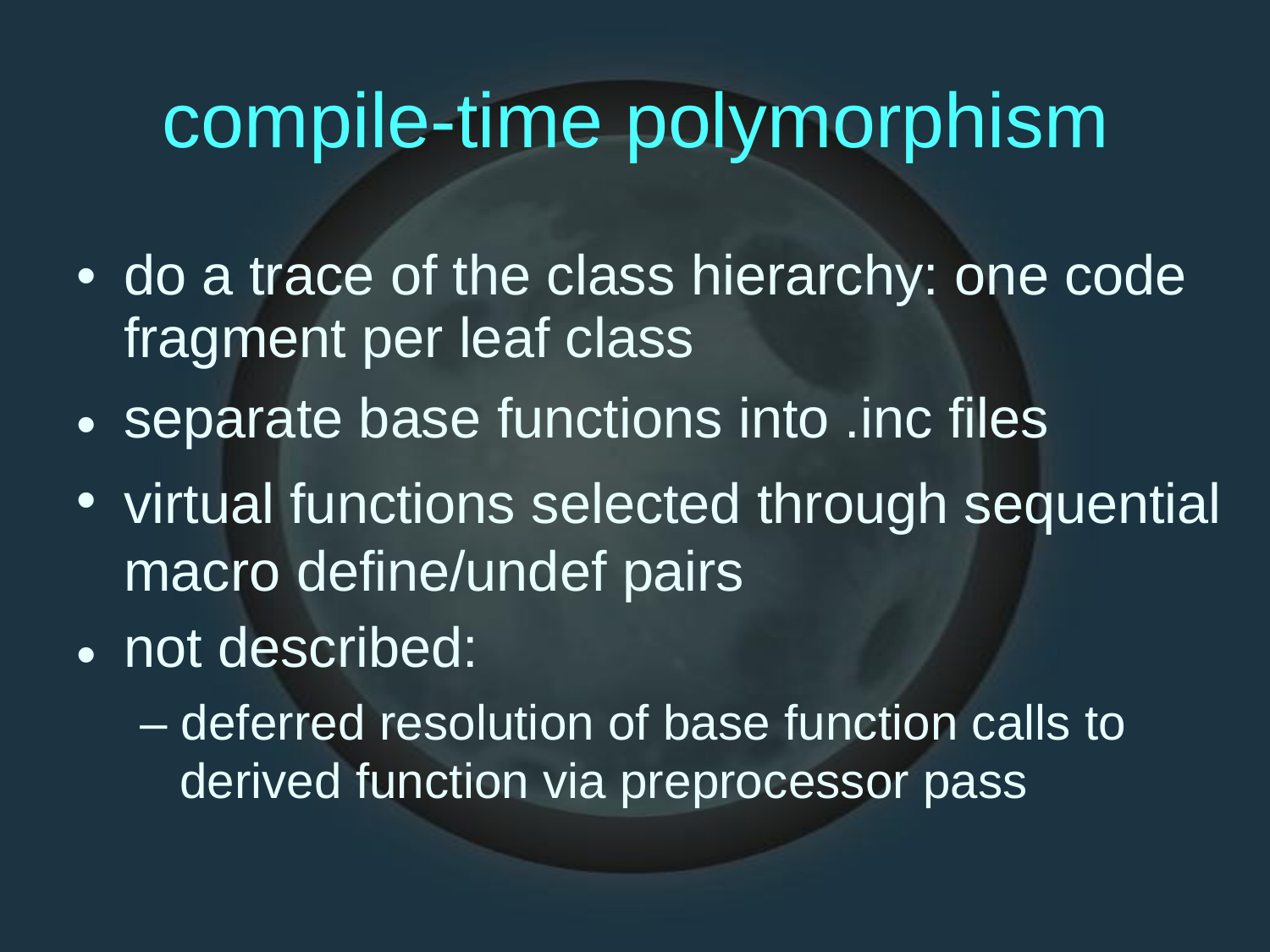

compile-time polymorphism
•
do a trace of the class hierarchy: one code
fragment per leaf class
separate base functions into .inc files
virtual functions selected through sequential macro define/undef pairs
not described:
– deferred resolution of base function calls to
derived function via preprocessor pass
•
•
•